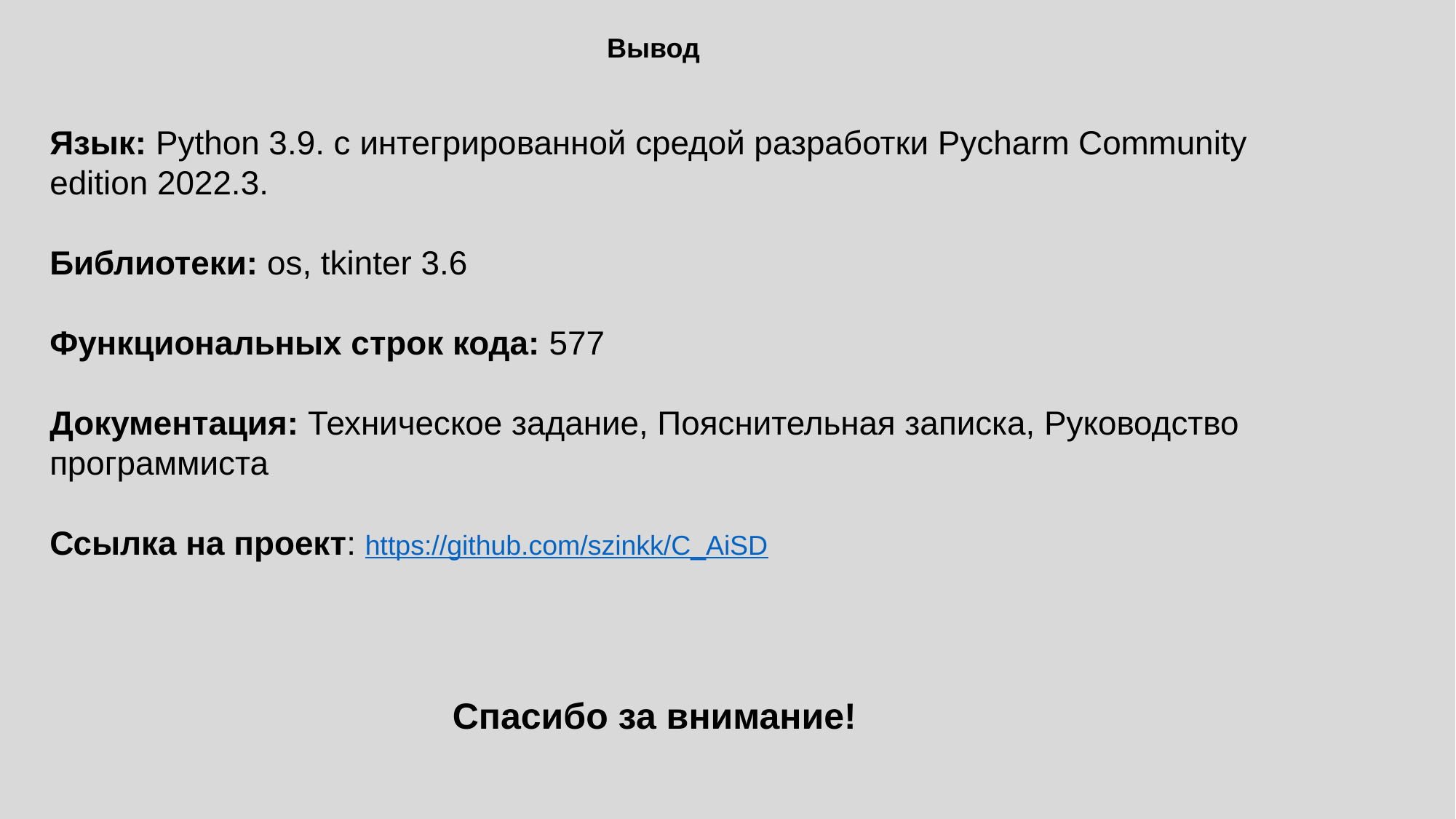

Вывод
Язык: Python 3.9. с интегрированной средой разработки Pycharm Community edition 2022.3.

Библиотеки: os, tkinter 3.6

Функциональных строк кода: 577

Документация: Техническое задание, Пояснительная записка, Руководство программиста

Ссылка на проект: https://github.com/szinkk/C_AiSD

Спасибо за внимание!